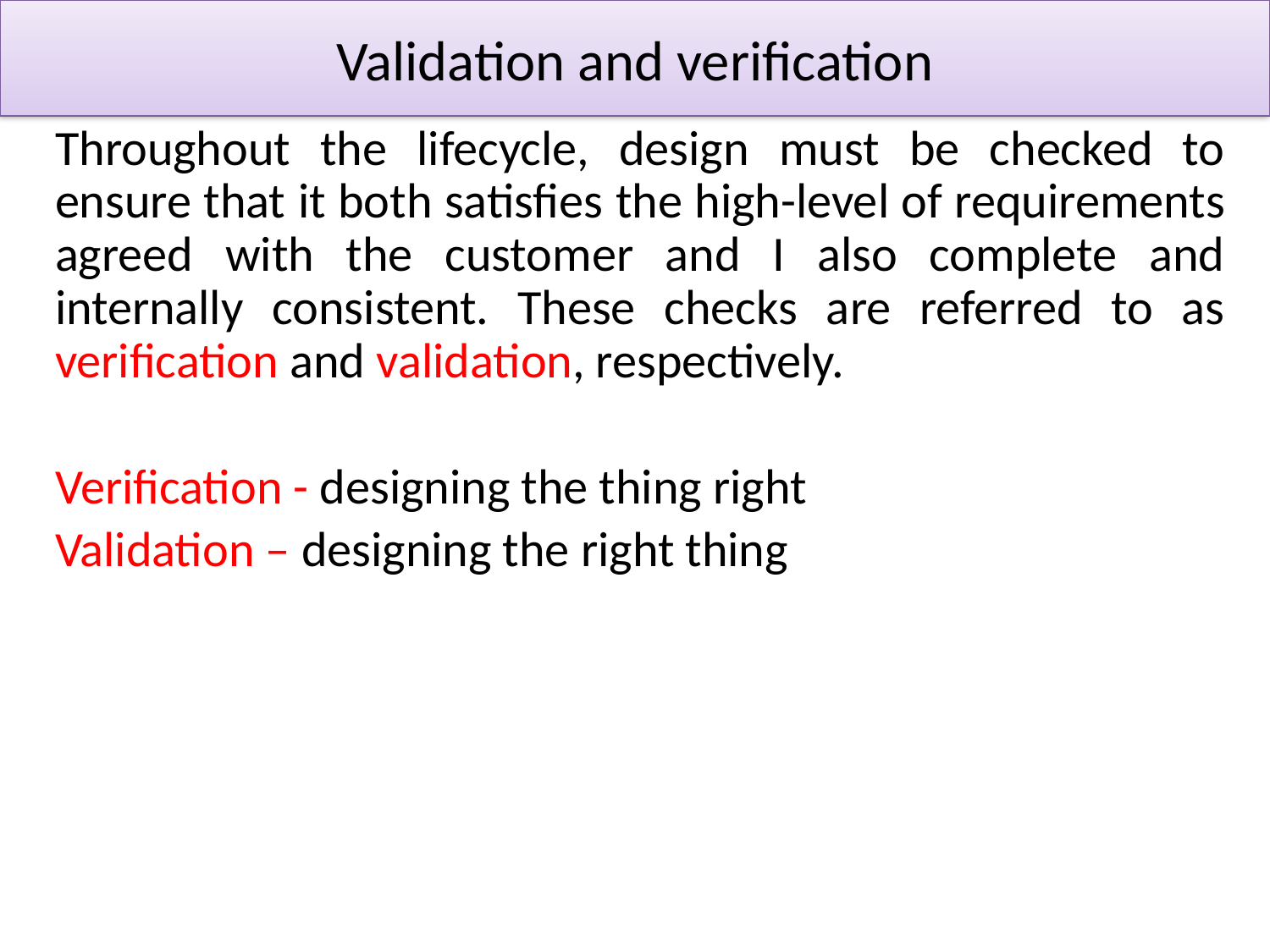

# Validation and verification

Throughout the lifecycle, design must be checked to ensure that it both satisfies the high-level of requirements agreed with the customer and I also complete and internally consistent. These checks are referred to as verification and validation, respectively.

Verification - designing the thing right
Validation – designing the right thing